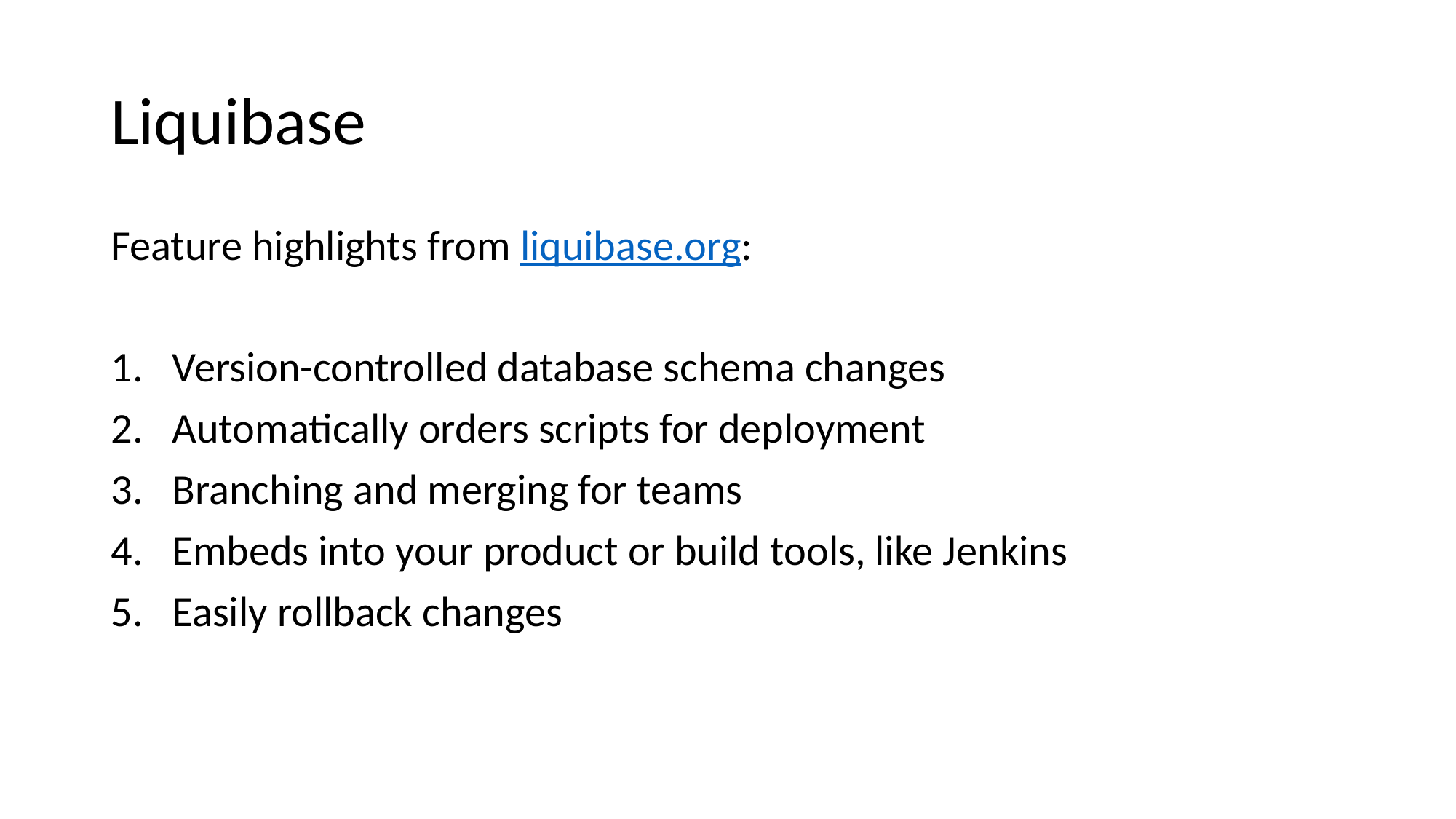

# Liquibase
Feature highlights from liquibase.org:

Version-controlled database schema changes
Automatically orders scripts for deployment
Branching and merging for teams
Embeds into your product or build tools, like Jenkins
Easily rollback changes